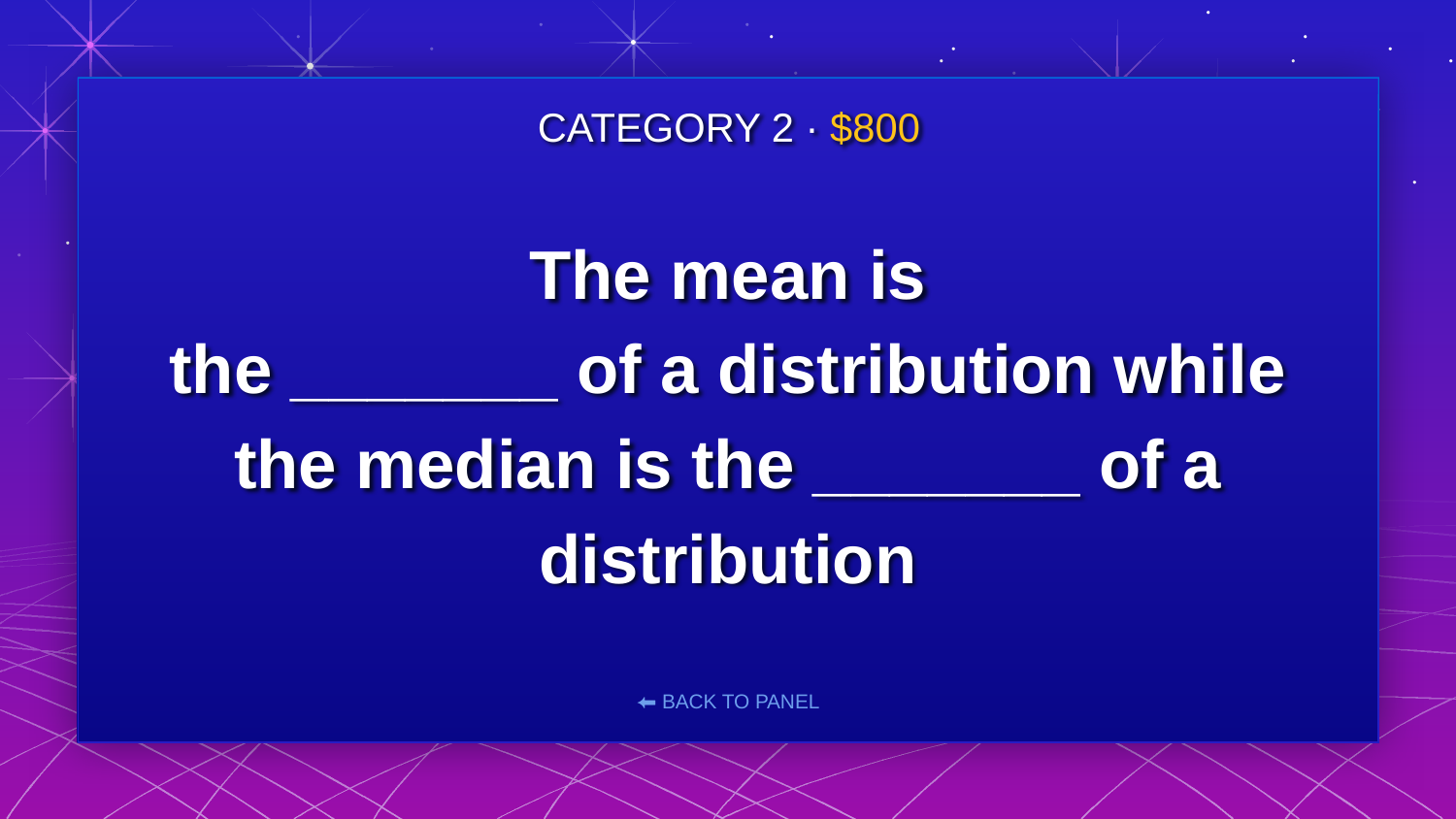

CATEGORY 2 · $800
# The mean is the _______ of a distribution while the median is the _______ of a distribution